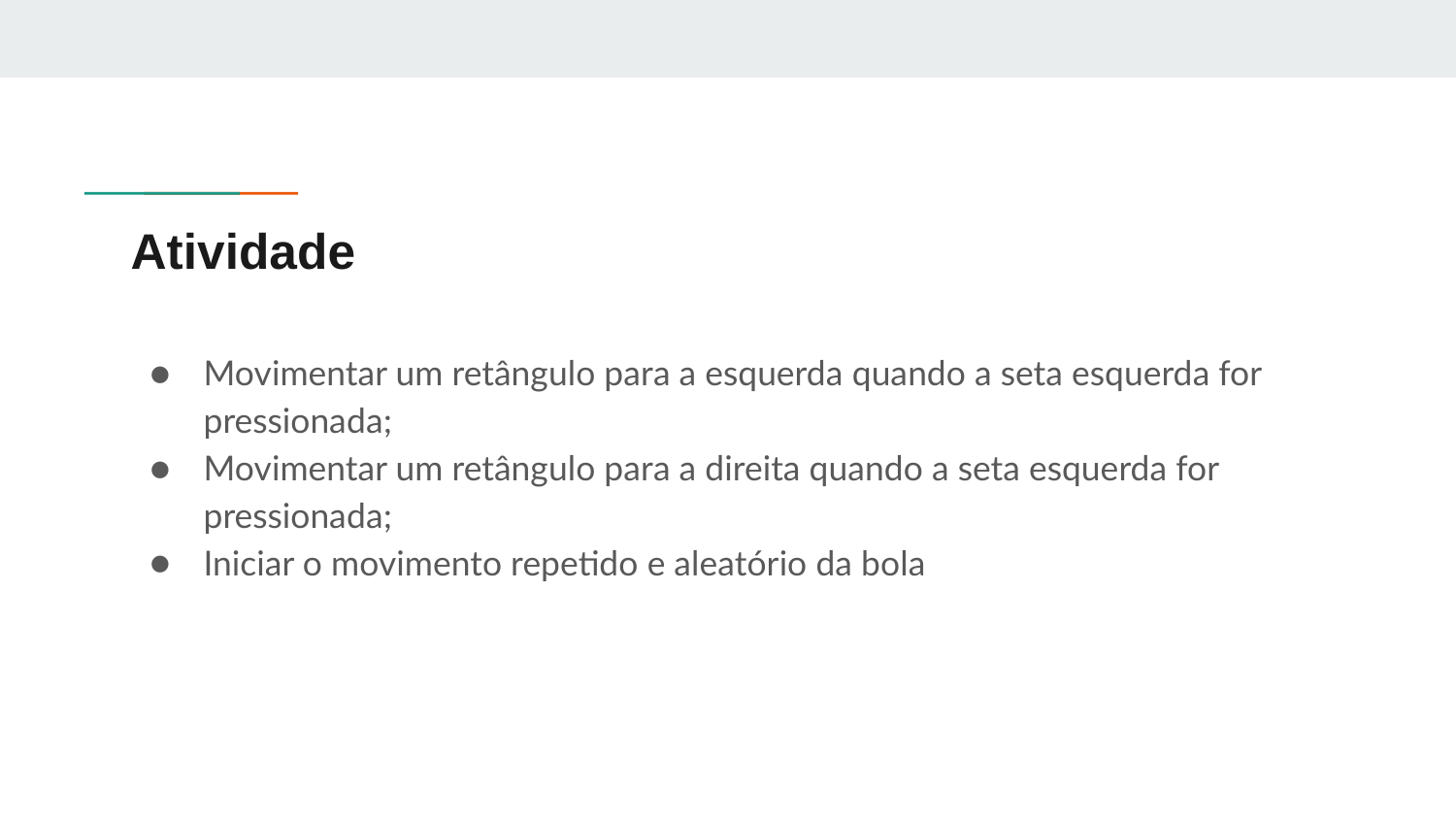

# Atividade
Movimentar um retângulo para a esquerda quando a seta esquerda for pressionada;
Movimentar um retângulo para a direita quando a seta esquerda for pressionada;
Iniciar o movimento repetido e aleatório da bola